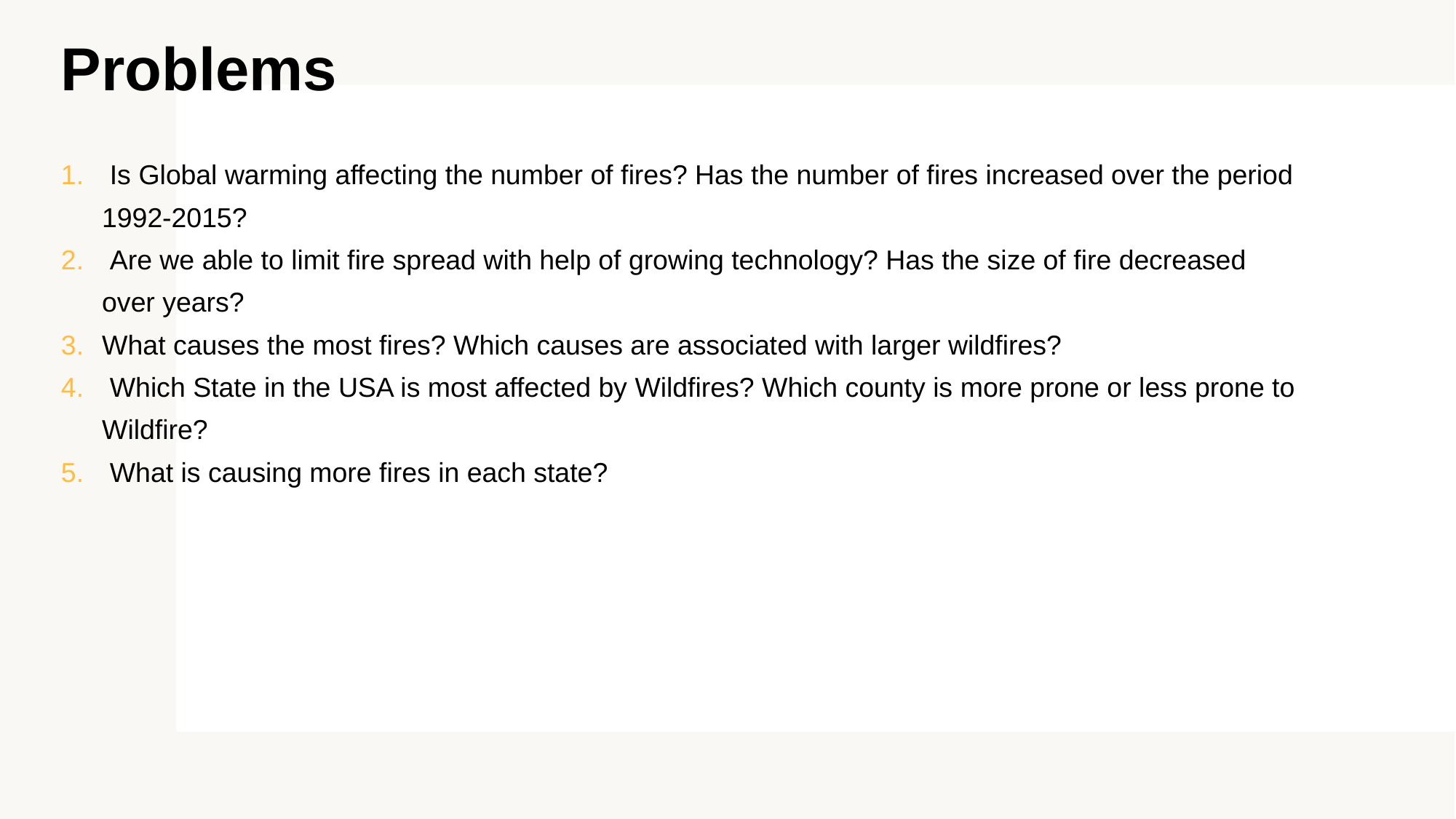

# Problems
 Is Global warming affecting the number of fires? Has the number of fires increased over the period 1992-2015?
 Are we able to limit fire spread with help of growing technology? Has the size of fire decreased over years?
What causes the most fires? Which causes are associated with larger wildfires?
 Which State in the USA is most affected by Wildfires? Which county is more prone or less prone to Wildfire?
 What is causing more fires in each state?